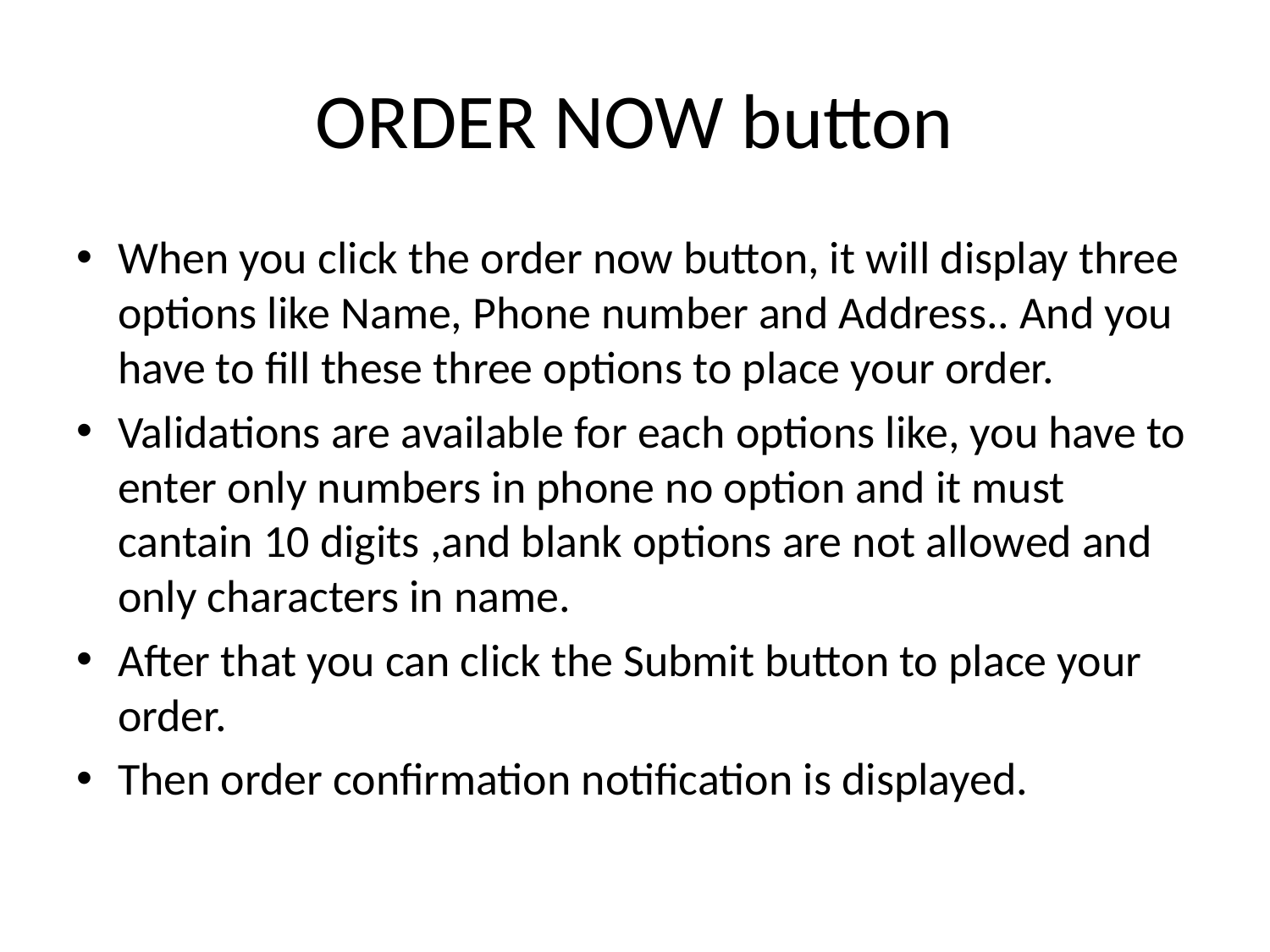

# ORDER NOW button
When you click the order now button, it will display three options like Name, Phone number and Address.. And you have to fill these three options to place your order.
Validations are available for each options like, you have to enter only numbers in phone no option and it must cantain 10 digits ,and blank options are not allowed and only characters in name.
After that you can click the Submit button to place your order.
Then order confirmation notification is displayed.